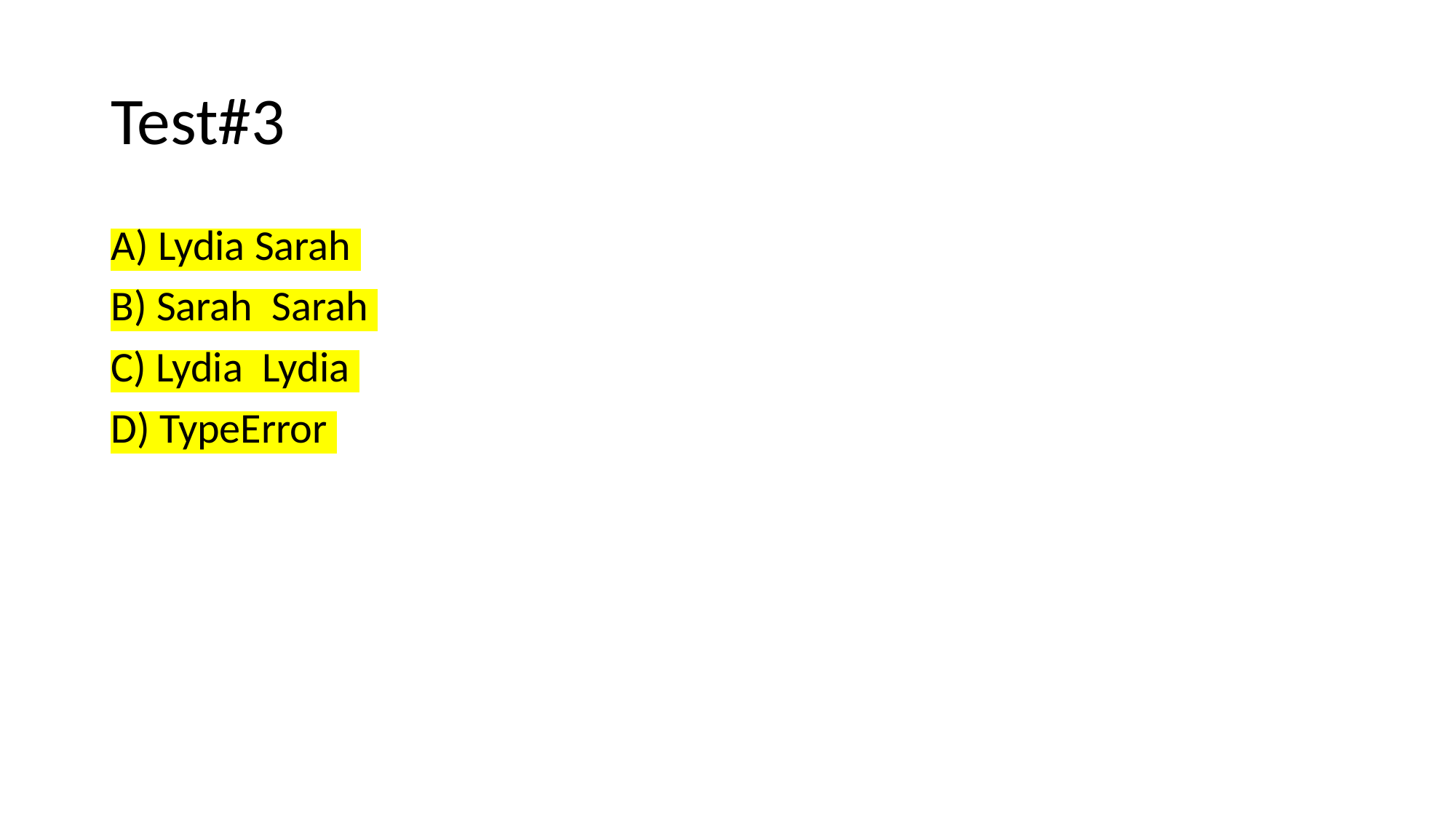

# Test#3
A) Lydia Sarah
B) Sarah  Sarah
C) Lydia  Lydia
D) TypeError